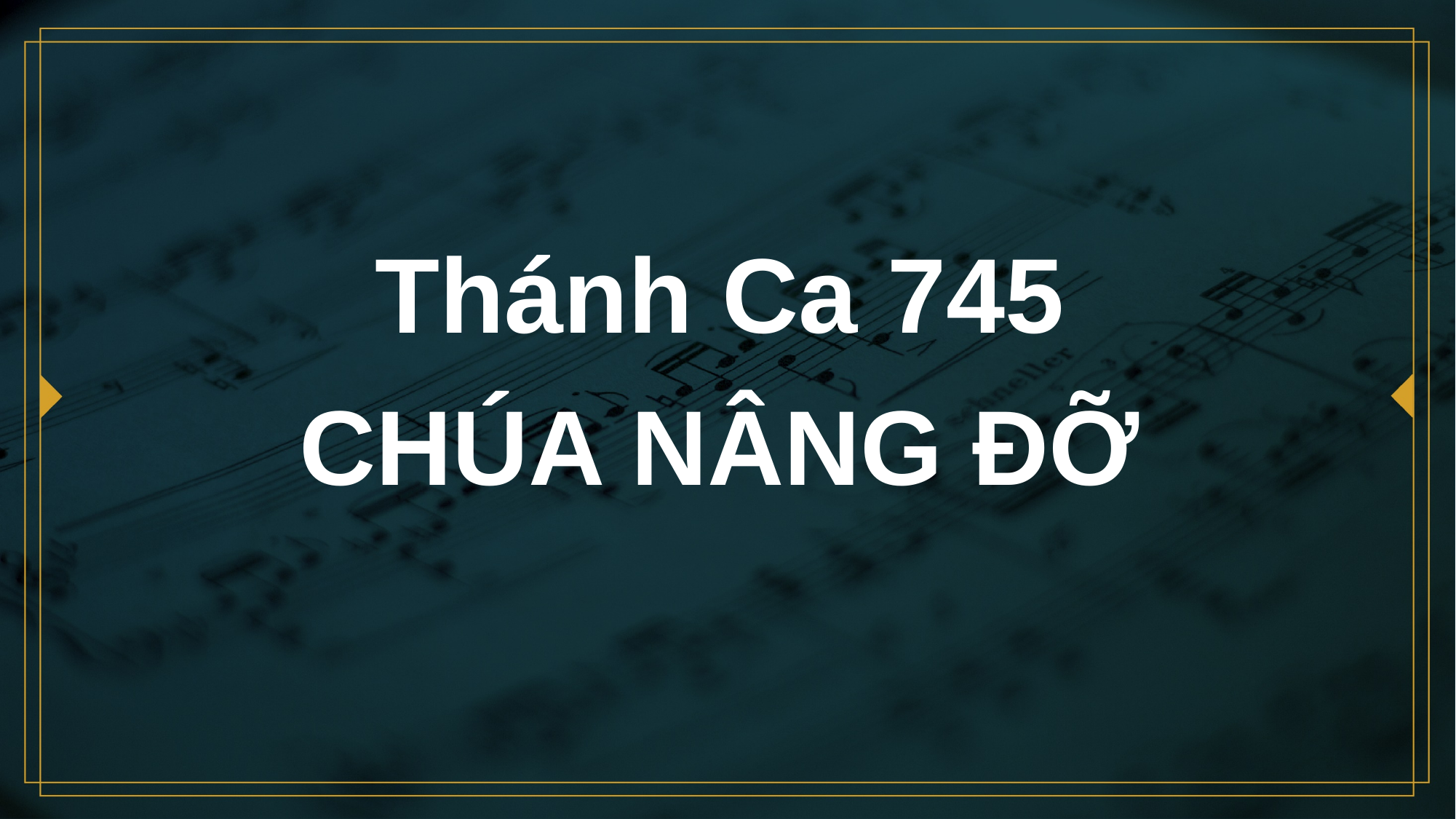

# Thánh Ca 745 CHÚA NÂNG ĐỠ